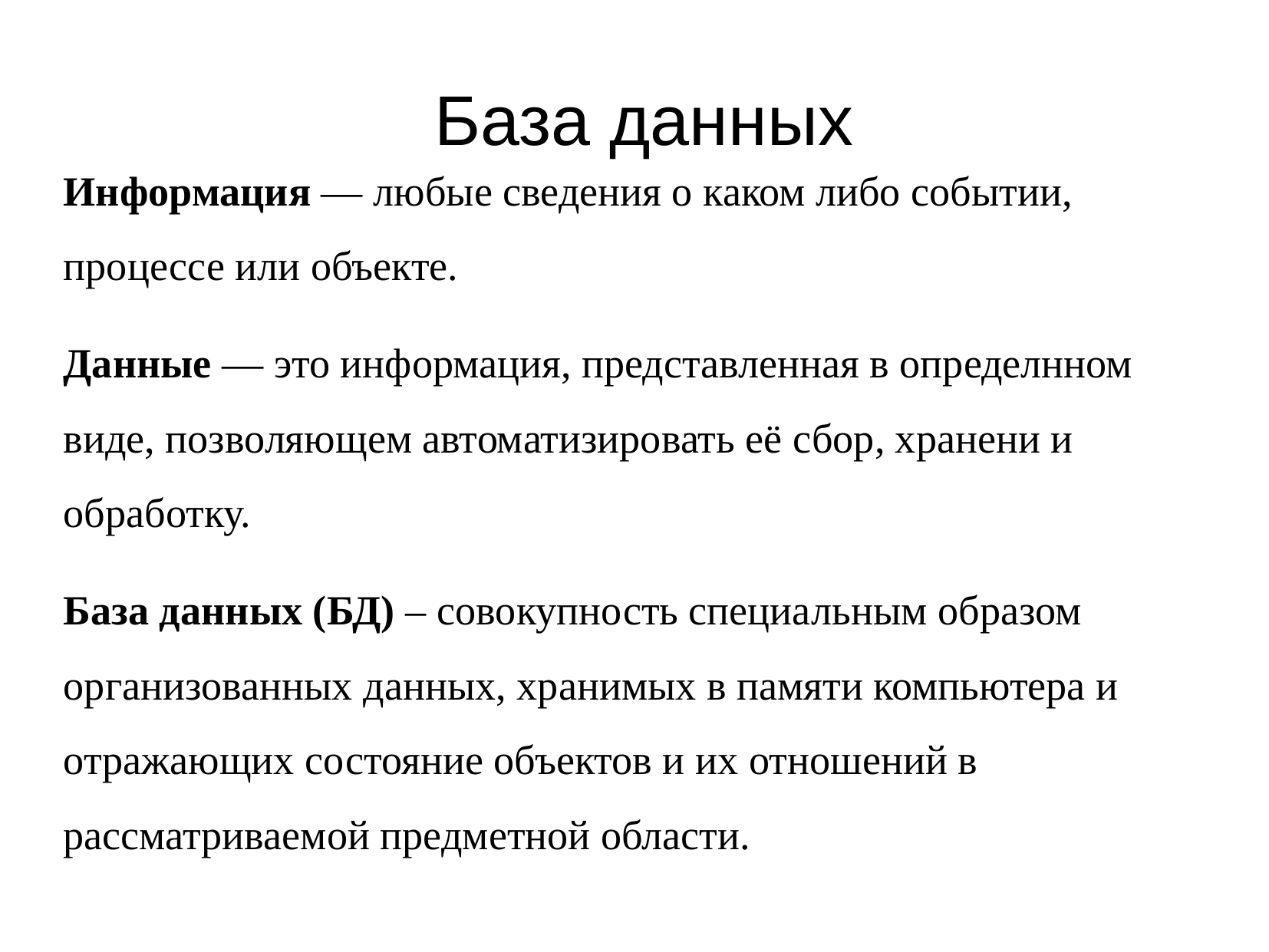

База данных
Информация — любые сведения о каком либо событии, процессе или объекте.
Данные — это информация, представленная в определнном виде, позволяющем автоматизировать её сбор, хранени и обработку.
База данных (БД) – совокупность специальным образом организованных данных, хранимых в памяти компьютера и отражающих состояние объектов и их отношений в рассматриваемой предметной области.